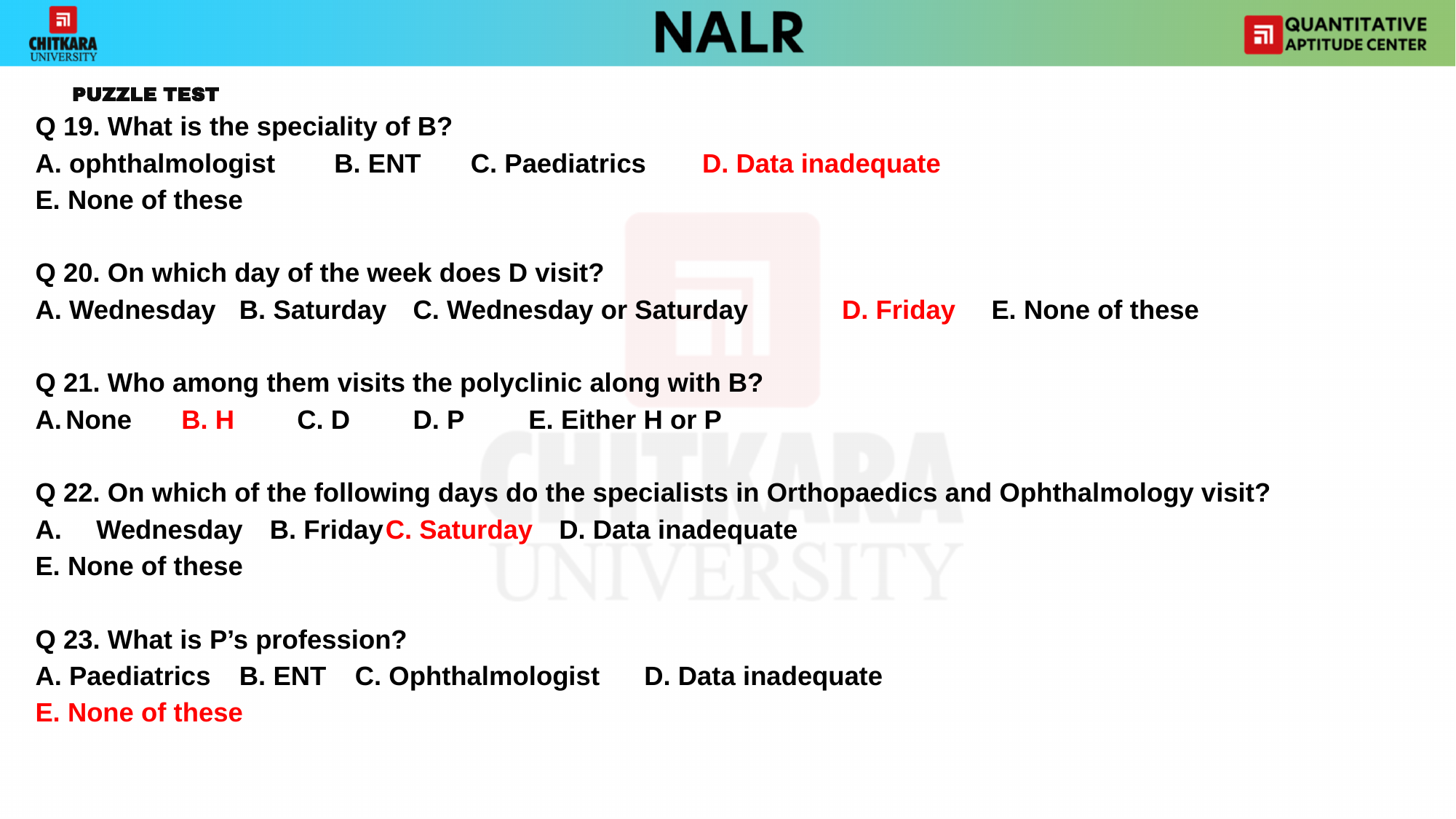

PUZZLE TEST
Q 19. What is the speciality of B?
A. ophthalmologist	     B. ENT		C. Paediatrics		D. Data inadequate
E. None of these

Q 20. On which day of the week does D visit?
A. Wednesday	B. Saturday	C. Wednesday or Saturday	           D. Friday		E. None of these

Q 21. Who among them visits the polyclinic along with B?
A.	None 		B. H 		C. D 			D. P 		E. Either H or P

Q 22. On which of the following days do the specialists in Orthopaedics and Ophthalmology visit?
Wednesday	B. Friday		C. Saturday	D. Data inadequate
E. None of these

Q 23. What is P’s profession?
A. Paediatrics	B. ENT		C. Ophthalmologist		D. Data inadequate
E. None of these